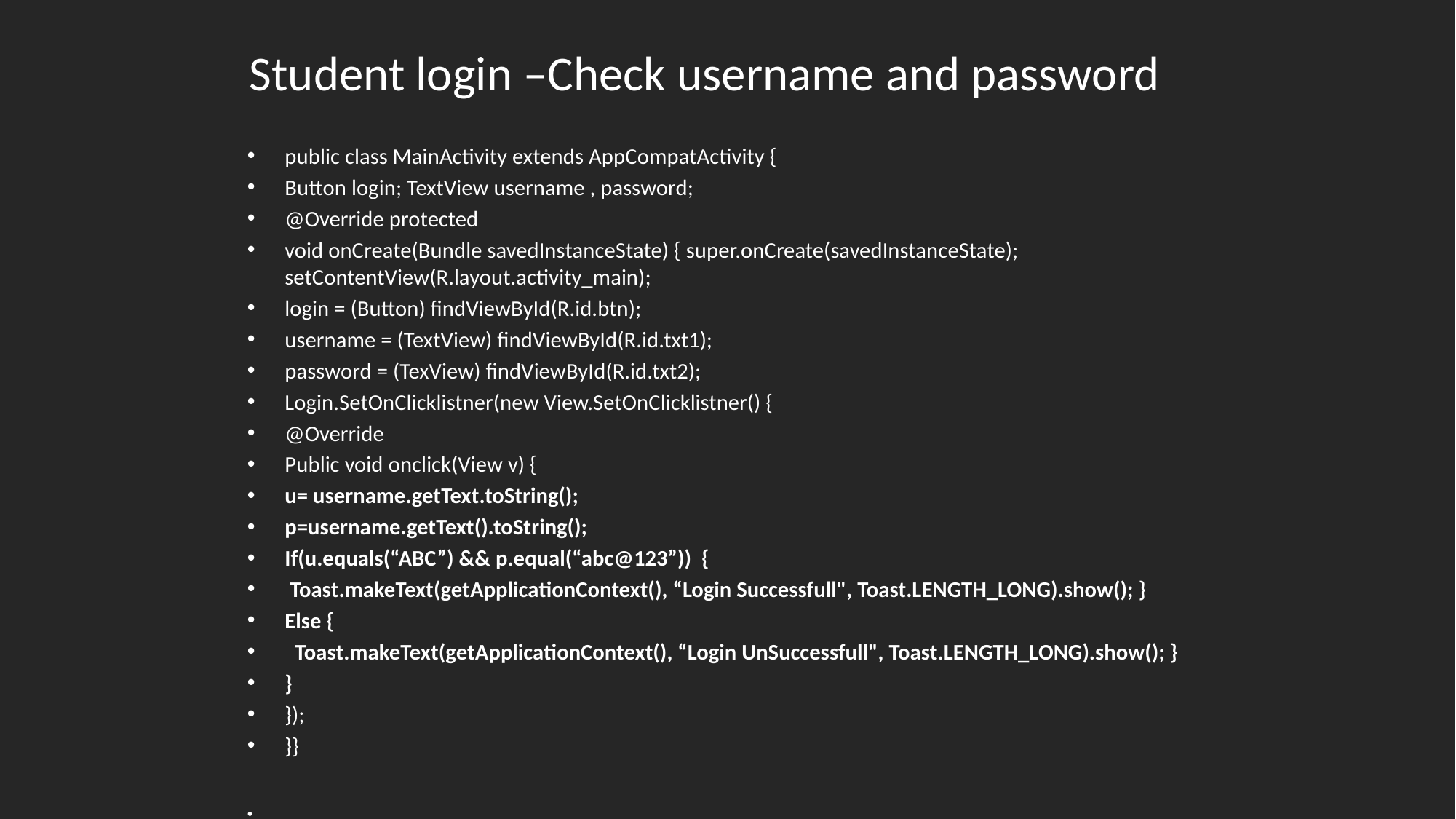

# Student login –Check username and password
public class MainActivity extends AppCompatActivity {
Button login; TextView username , password;
@Override protected
void onCreate(Bundle savedInstanceState) { super.onCreate(savedInstanceState); setContentView(R.layout.activity_main);
login = (Button) findViewById(R.id.btn);
username = (TextView) findViewById(R.id.txt1);
password = (TexView) findViewById(R.id.txt2);
Login.SetOnClicklistner(new View.SetOnClicklistner() {
@Override
Public void onclick(View v) {
u= username.getText.toString();
p=username.getText().toString();
If(u.equals(“ABC”) && p.equal(“abc@123”))  {
 Toast.makeText(getApplicationContext(), “Login Successfull", Toast.LENGTH_LONG).show(); }
Else {
  Toast.makeText(getApplicationContext(), “Login UnSuccessfull", Toast.LENGTH_LONG).show(); }
}
});
}}